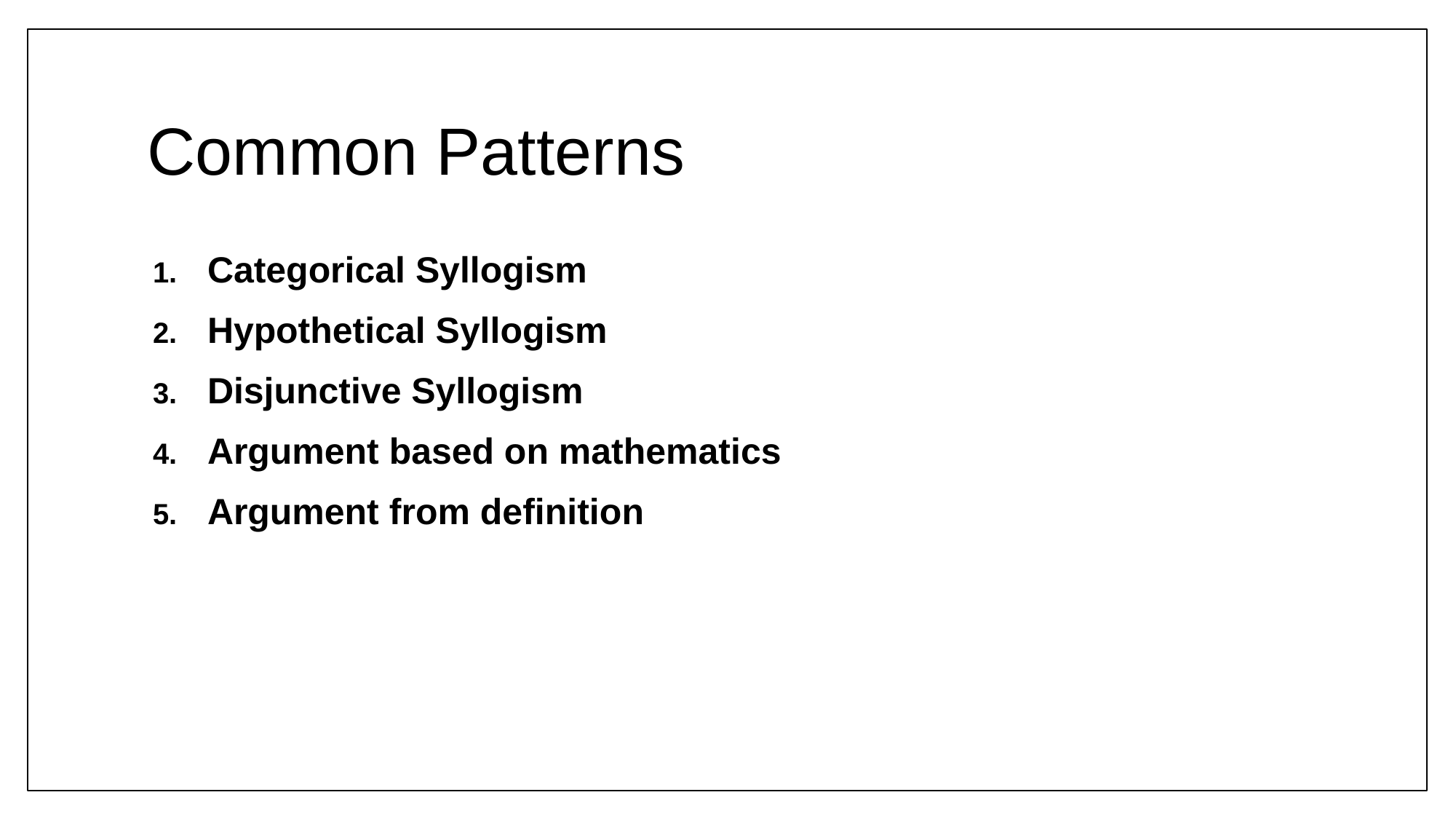

# Common Patterns
Categorical Syllogism
Hypothetical Syllogism
Disjunctive Syllogism
Argument based on mathematics
Argument from definition